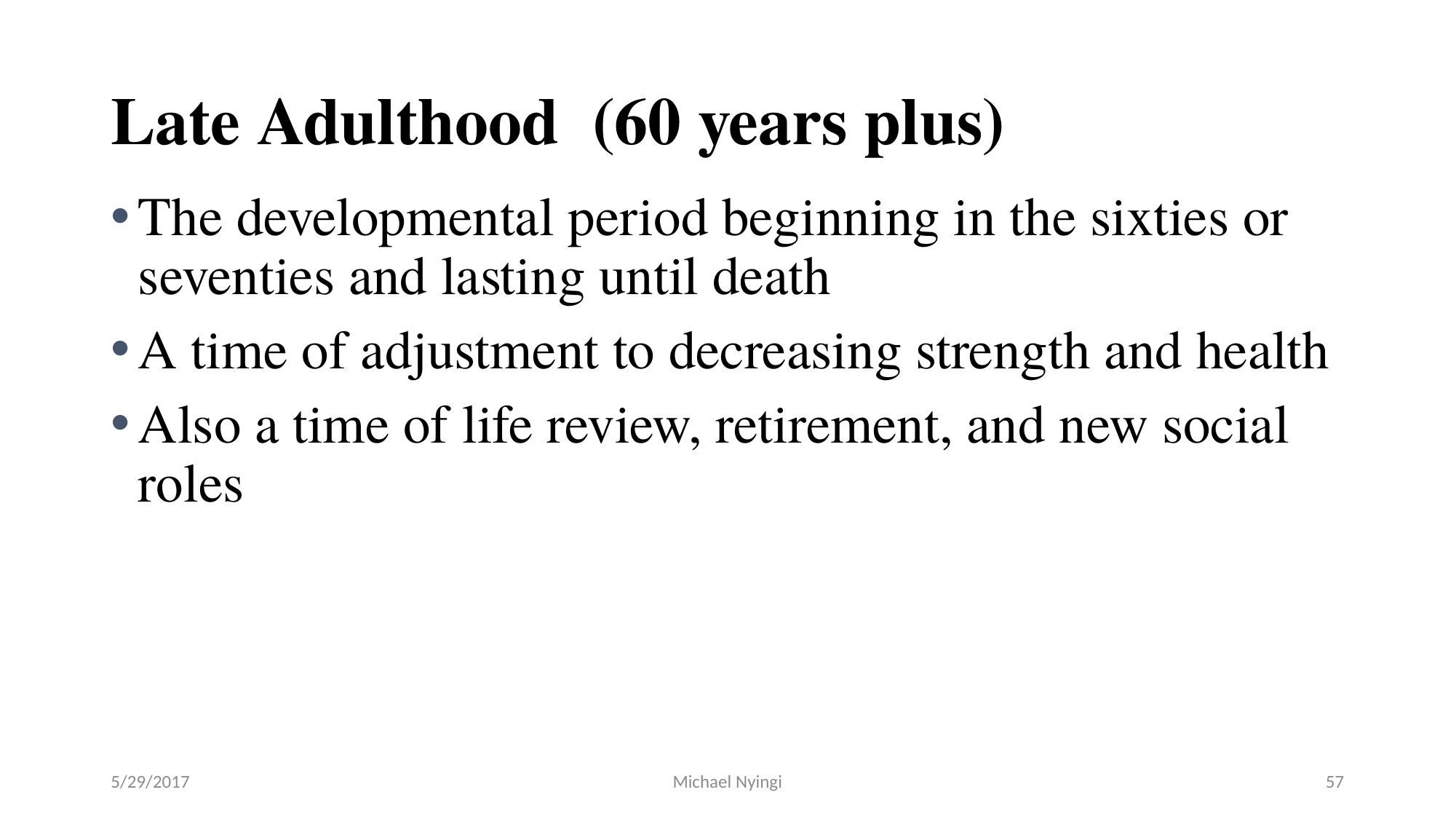

# Late Adulthood  (60 years plus)
The developmental period beginning in the sixties or seventies and lasting until death
A time of adjustment to decreasing strength and health
Also a time of life review, retirement, and new social roles

5/29/2017
Michael Nyingi
57